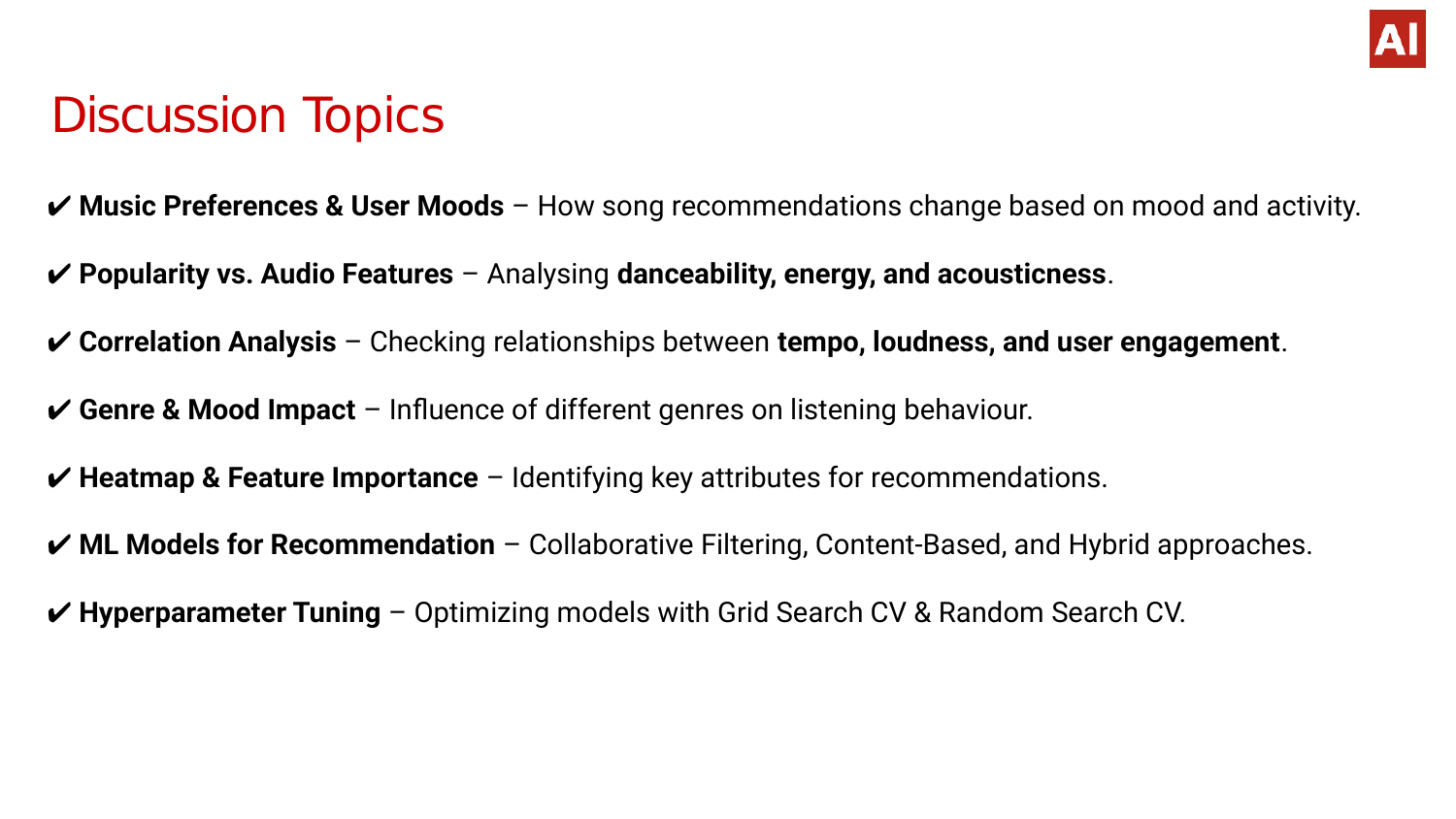

# Discussion Topics
✔ Music Preferences & User Moods – How song recommendations change based on mood and activity.

✔ Popularity vs. Audio Features – Analysing danceability, energy, and acousticness.

✔ Correlation Analysis – Checking relationships between tempo, loudness, and user engagement.

✔ Genre & Mood Impact – Influence of different genres on listening behaviour.

✔ Heatmap & Feature Importance – Identifying key attributes for recommendations.

✔ ML Models for Recommendation – Collaborative Filtering, Content-Based, and Hybrid approaches.

✔ Hyperparameter Tuning – Optimizing models with Grid Search CV & Random Search CV.